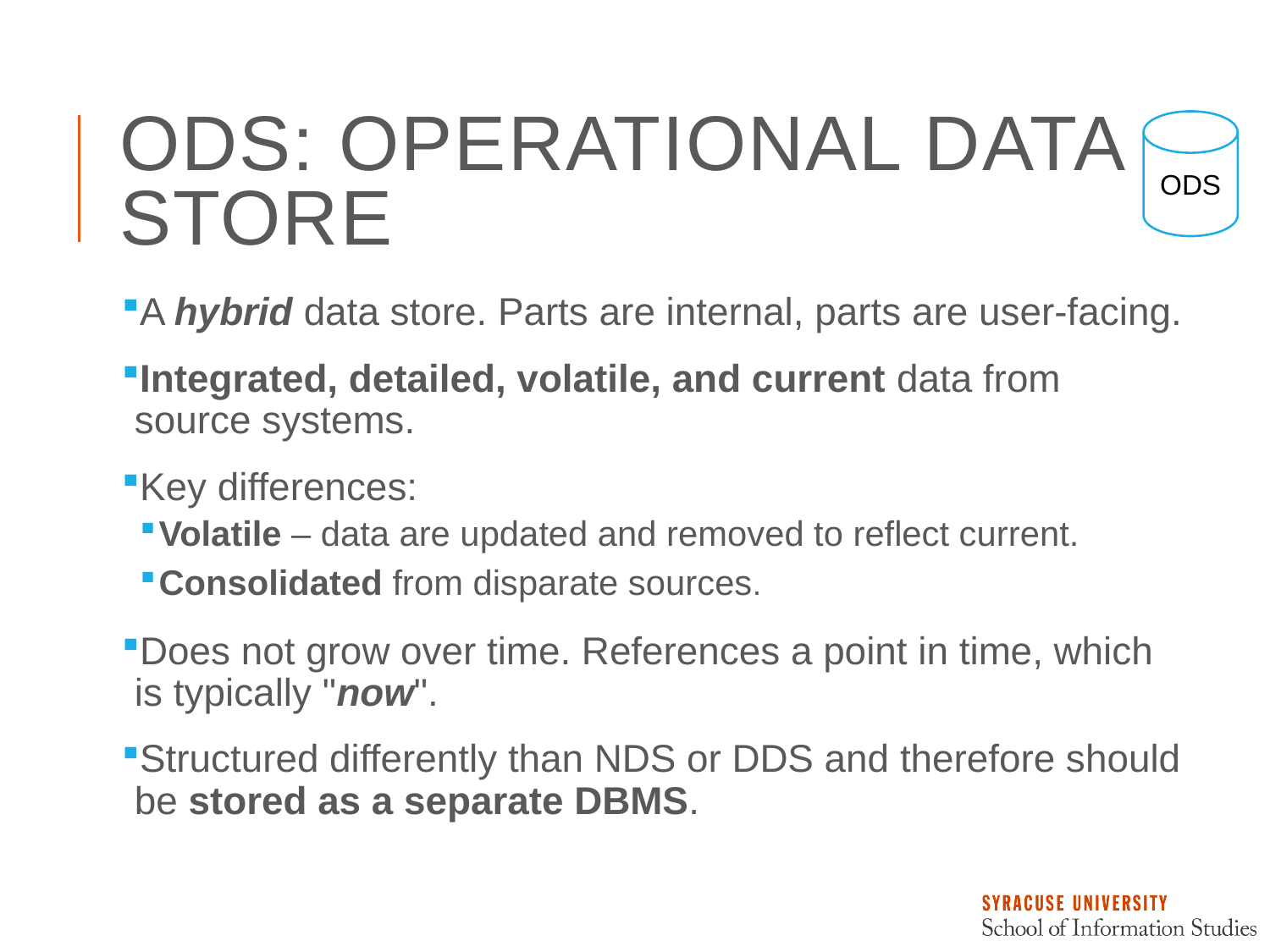

# ODS: Operational Data Store
ODS
A hybrid data store. Parts are internal, parts are user-facing.
Integrated, detailed, volatile, and current data from source systems.
Key differences:
Volatile – data are updated and removed to reflect current.
Consolidated from disparate sources.
Does not grow over time. References a point in time, which is typically "now".
Structured differently than NDS or DDS and therefore should be stored as a separate DBMS.